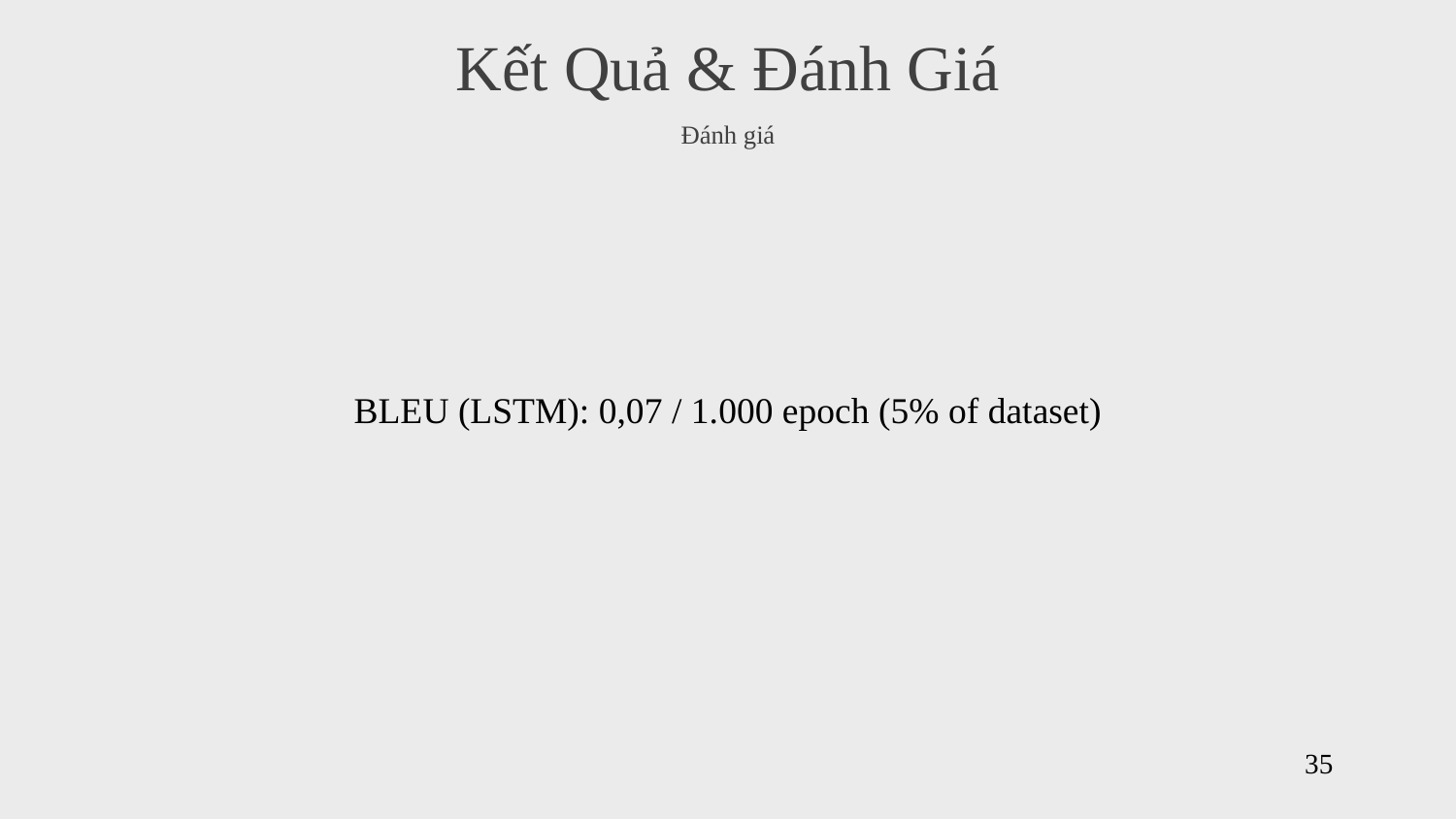

Kết Quả & Đánh Giá
Đánh giá
BLEU (LSTM): 0,07 / 1.000 epoch (5% of dataset)
35